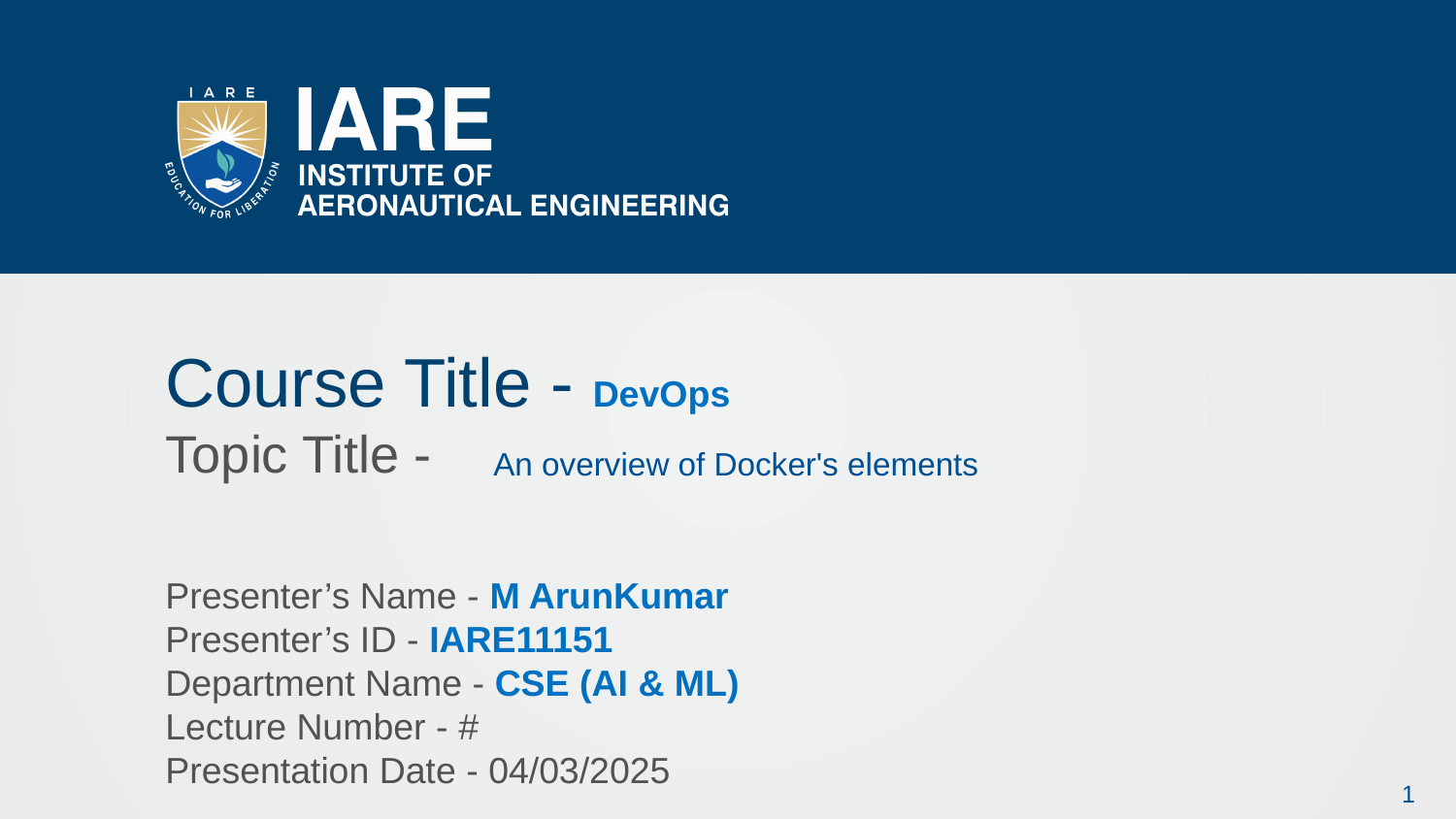

# Course Title - DevOps
Topic Title -
An overview of Docker's elements
Presenter’s Name - M ArunKumar
Presenter’s ID - IARE11151
Department Name - CSE (AI & ML)
Lecture Number - #
Presentation Date - 04/03/2025
1